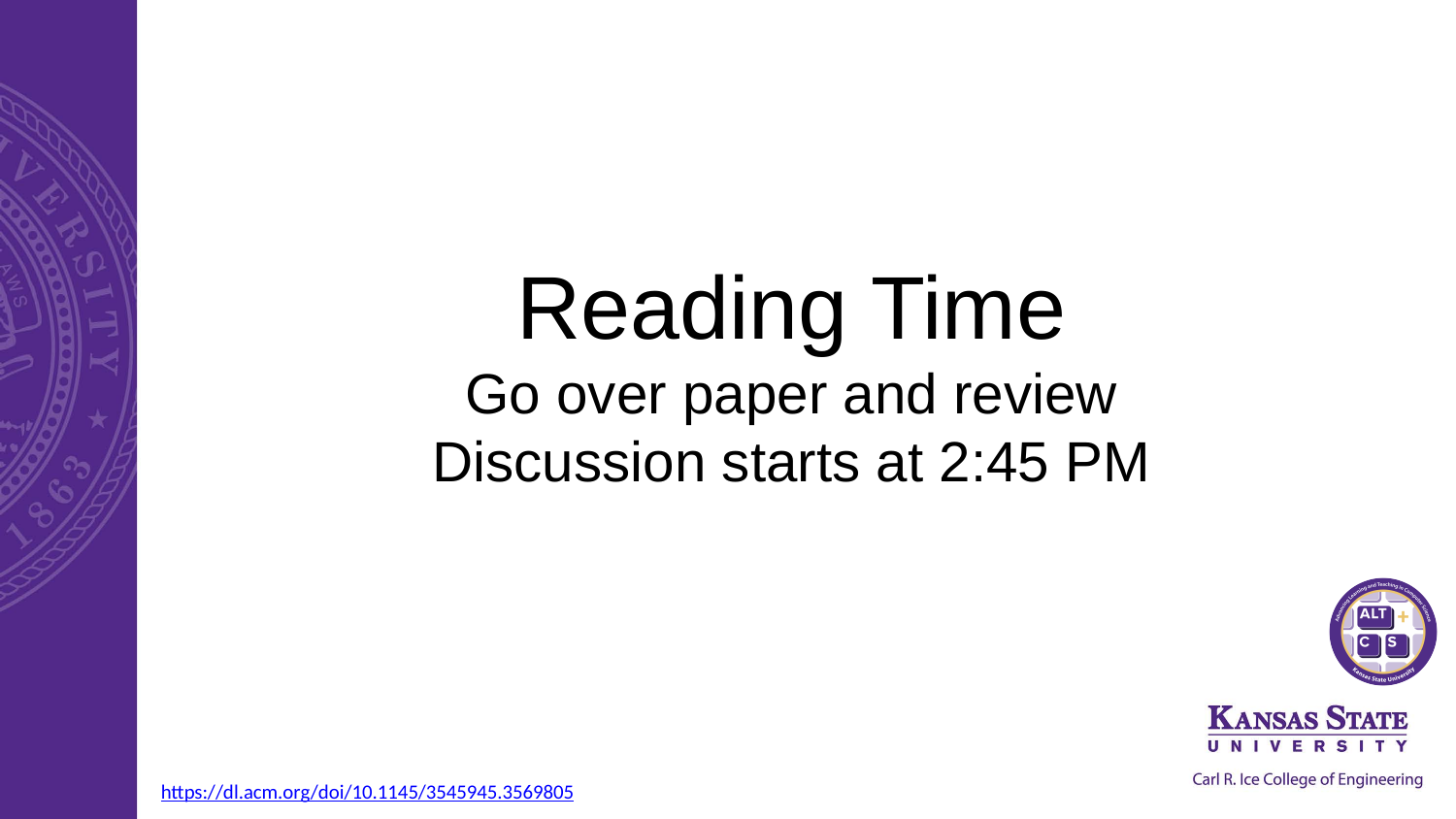

# Reading Time Go over paper and review Discussion starts at 2:45 PM
https://dl.acm.org/doi/10.1145/3545945.3569805